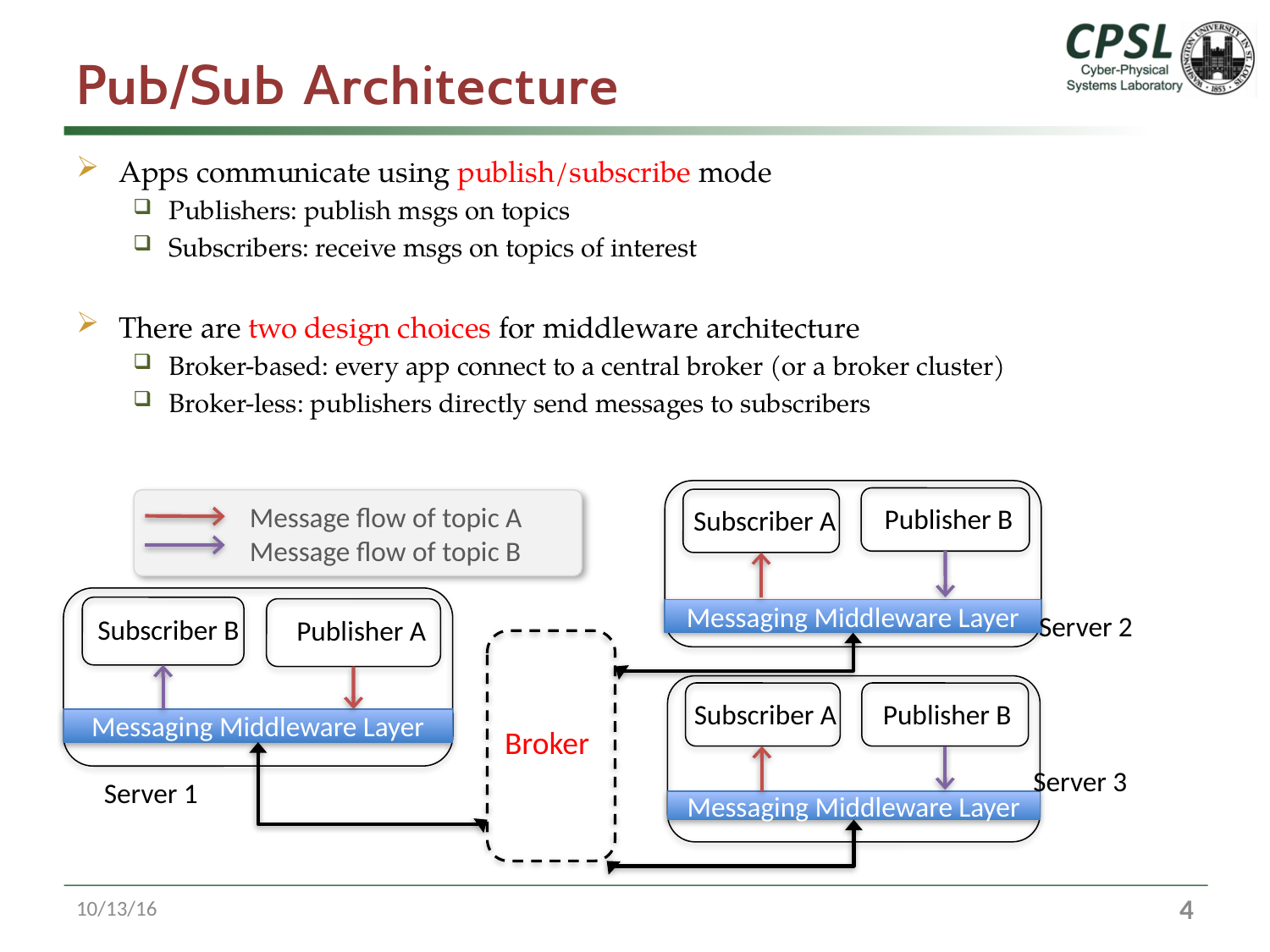

# Pub/Sub Architecture
Apps communicate using publish/subscribe mode
Publishers: publish msgs on topics
Subscribers: receive msgs on topics of interest

There are two design choices for middleware architecture
Broker-based: every app connect to a central broker (or a broker cluster)
Broker-less: publishers directly send messages to subscribers

Publisher B

Subscriber A
Messaging Middleware Layer

Message flow of topic A
Message flow of topic B

Subscriber B

Publisher A
Messaging Middleware Layer
Server 2

Publisher B

Subscriber A
Messaging Middleware Layer
  Broker
Server 3
Server 1
10/13/16

4